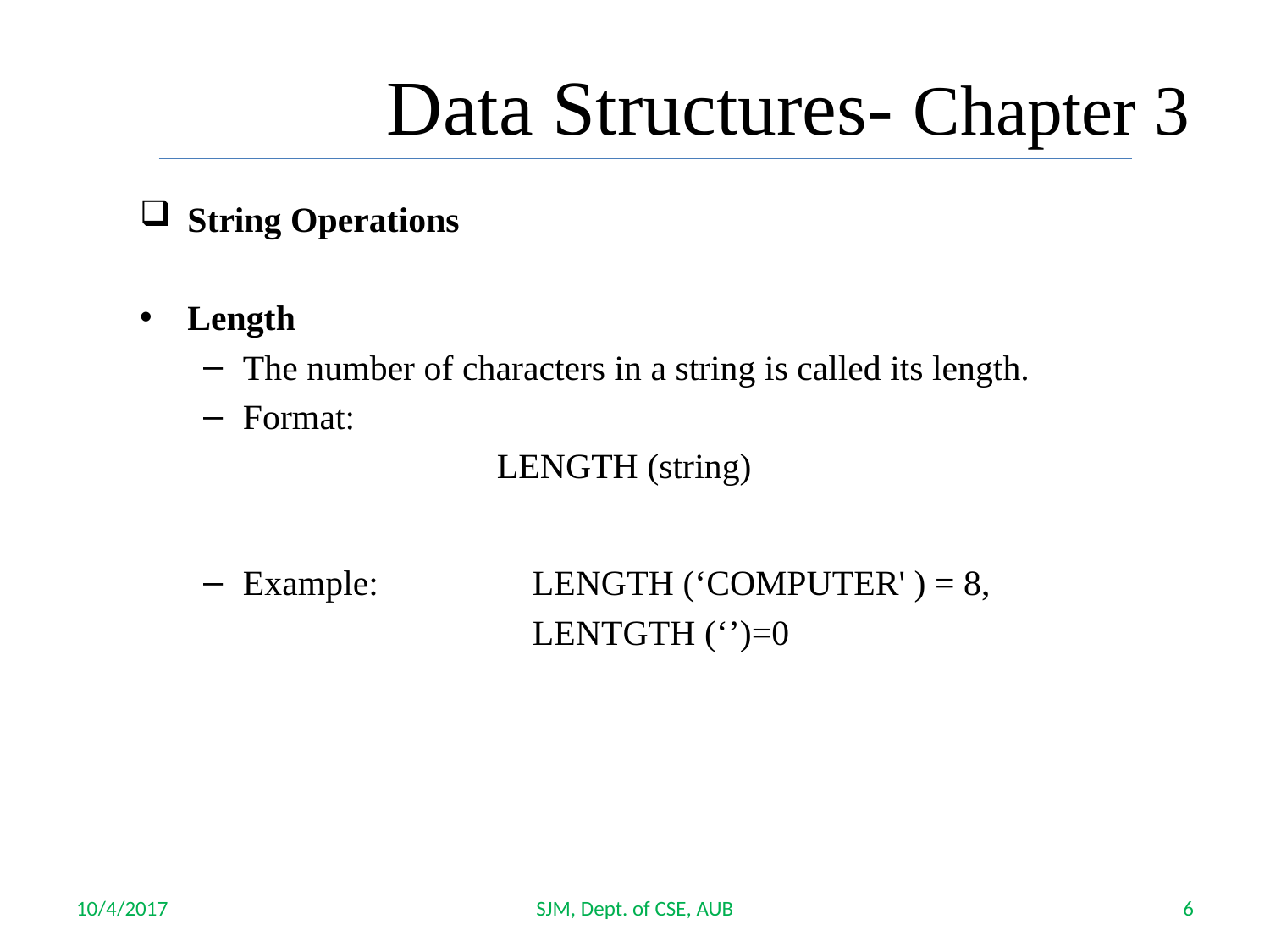

Data Structures- Chapter 3
String Operations

Length
The number of characters in a string is called its length.
Format:
			LENGTH (string)

Example: 	    LENGTH (‘COMPUTER' ) = 8,
			    LENTGTH (‘’)=0

10/4/2017
SJM, Dept. of CSE, AUB
6